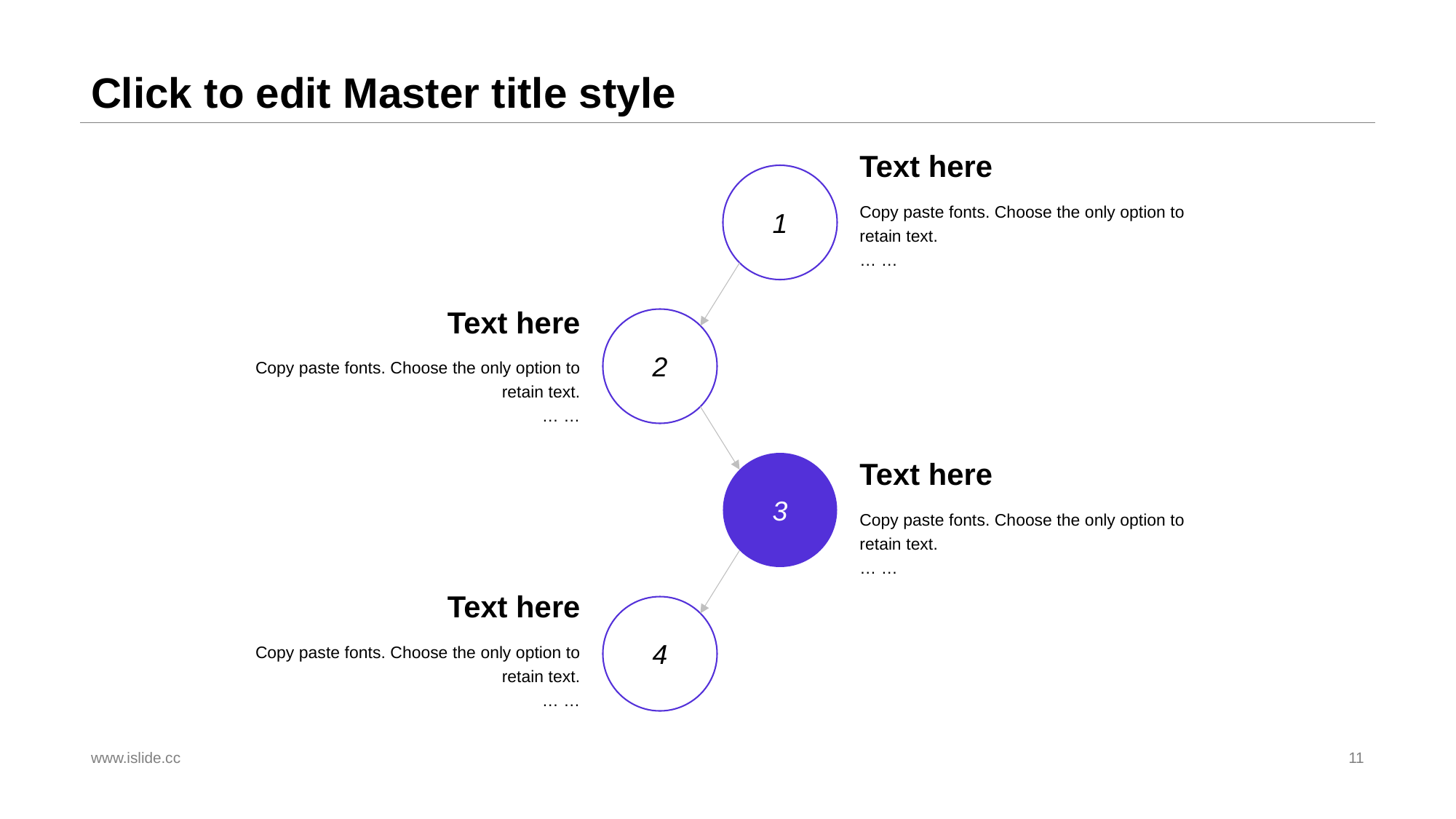

# Click to edit Master title style
Text here
1
Copy paste fonts. Choose the only option to retain text.
… …
Text here
2
Copy paste fonts. Choose the only option to retain text.
… …
Text here
3
Copy paste fonts. Choose the only option to retain text.
… …
Text here
4
Copy paste fonts. Choose the only option to retain text.
… …
www.islide.cc
11